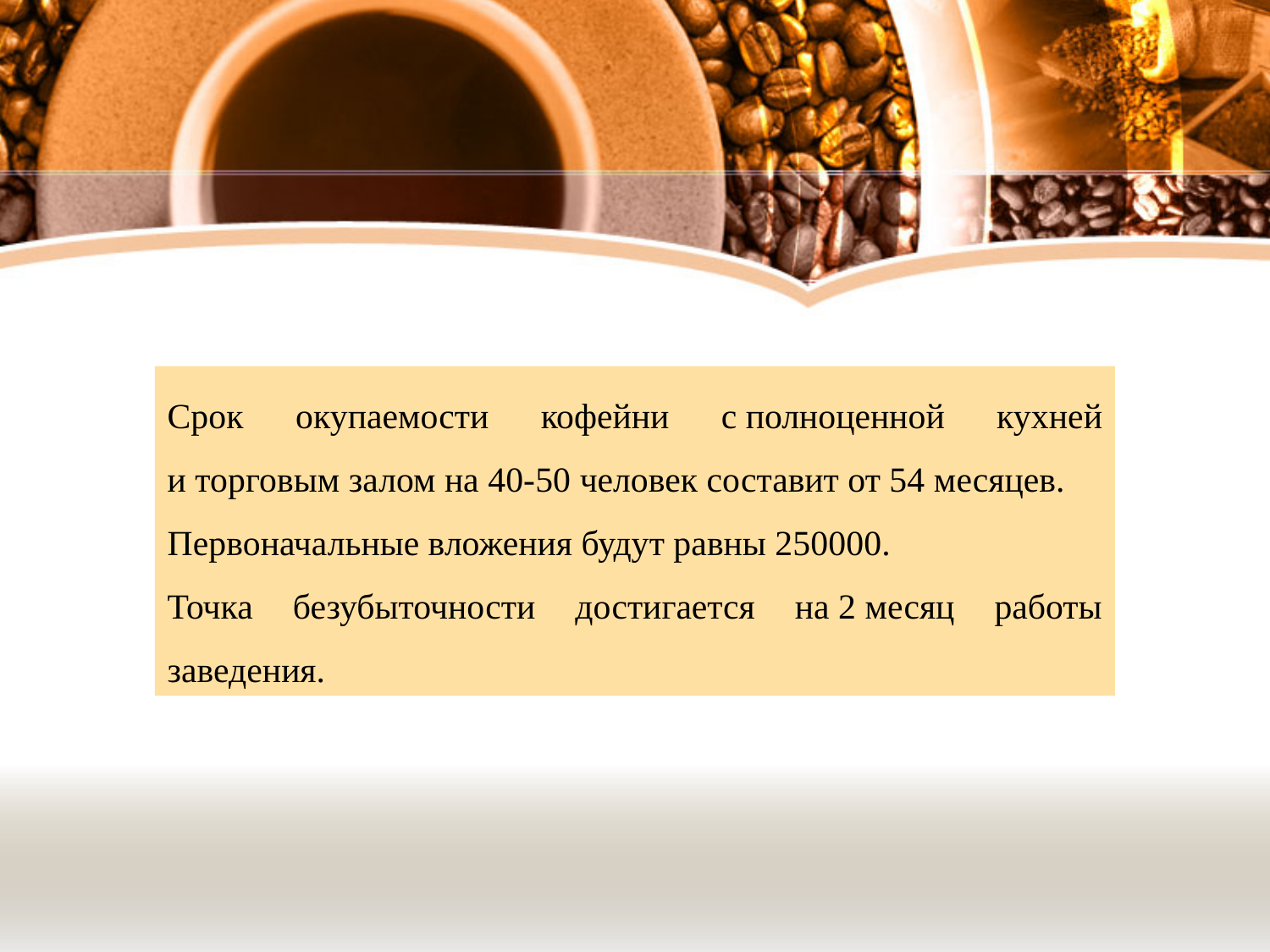

Срок окупаемости кофейни с полноценной кухней и торговым залом на 40-50 человек составит от 54 месяцев.
Первоначальные вложения будут равны 250000.
Точка безубыточности достигается на 2 месяц работы заведения.